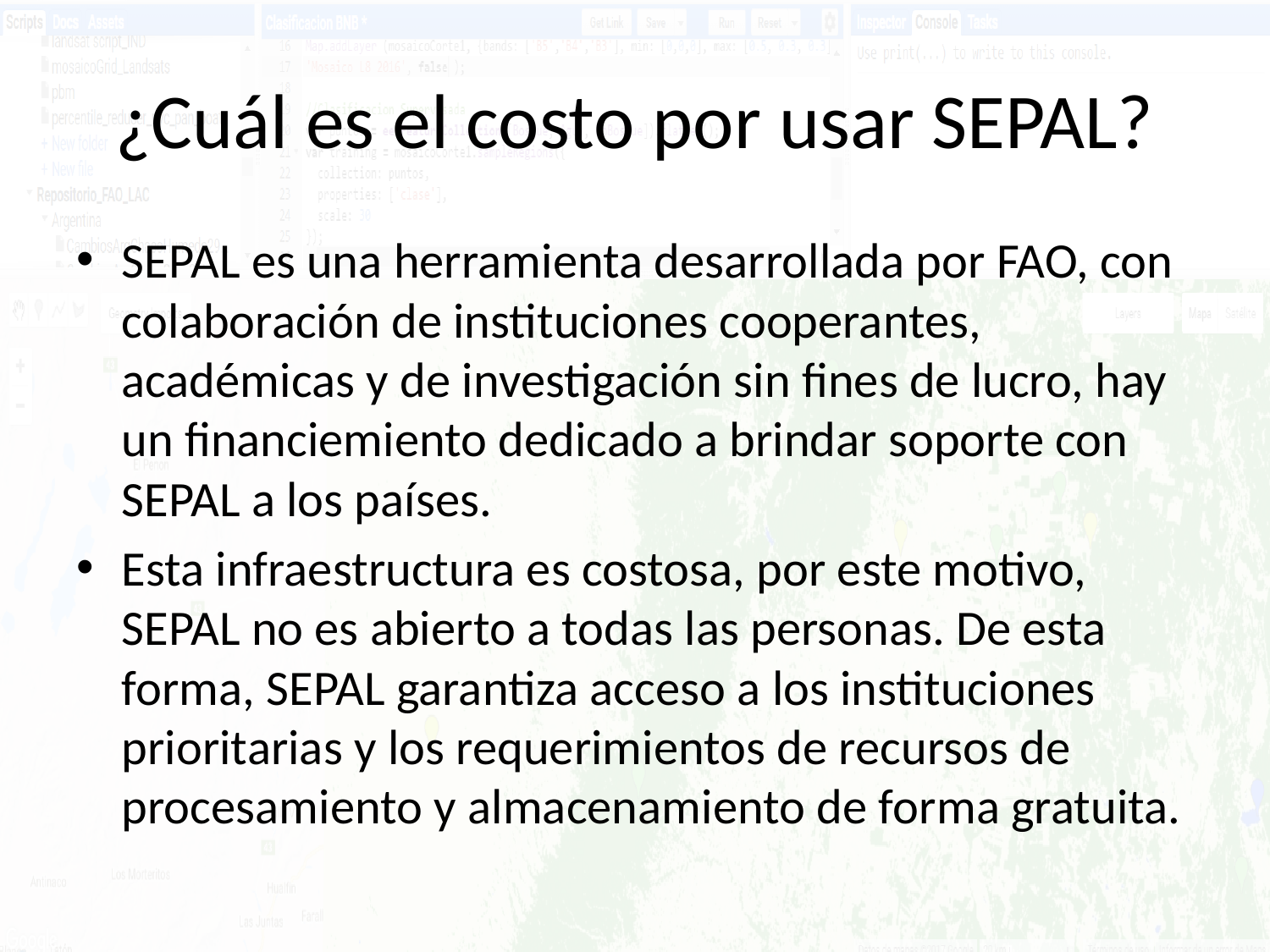

# ¿Cuál es el costo por usar SEPAL?
SEPAL es una herramienta desarrollada por FAO, con colaboración de instituciones cooperantes, académicas y de investigación sin fines de lucro, hay un financiemiento dedicado a brindar soporte con SEPAL a los países.
Esta infraestructura es costosa, por este motivo, SEPAL no es abierto a todas las personas. De esta forma, SEPAL garantiza acceso a los instituciones prioritarias y los requerimientos de recursos de procesamiento y almacenamiento de forma gratuita.